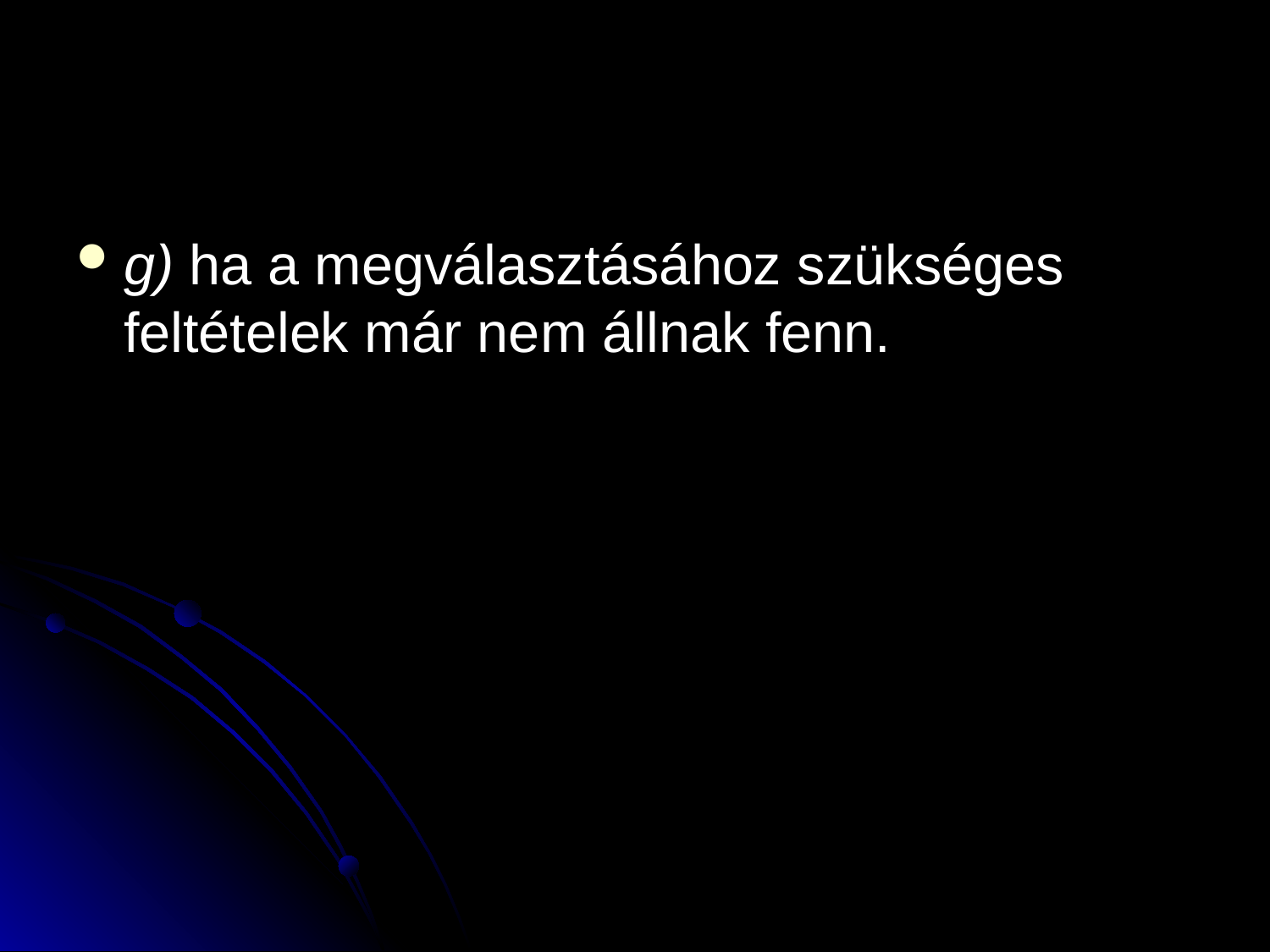

#
g) ha a megválasztásához szükséges feltételek már nem állnak fenn.